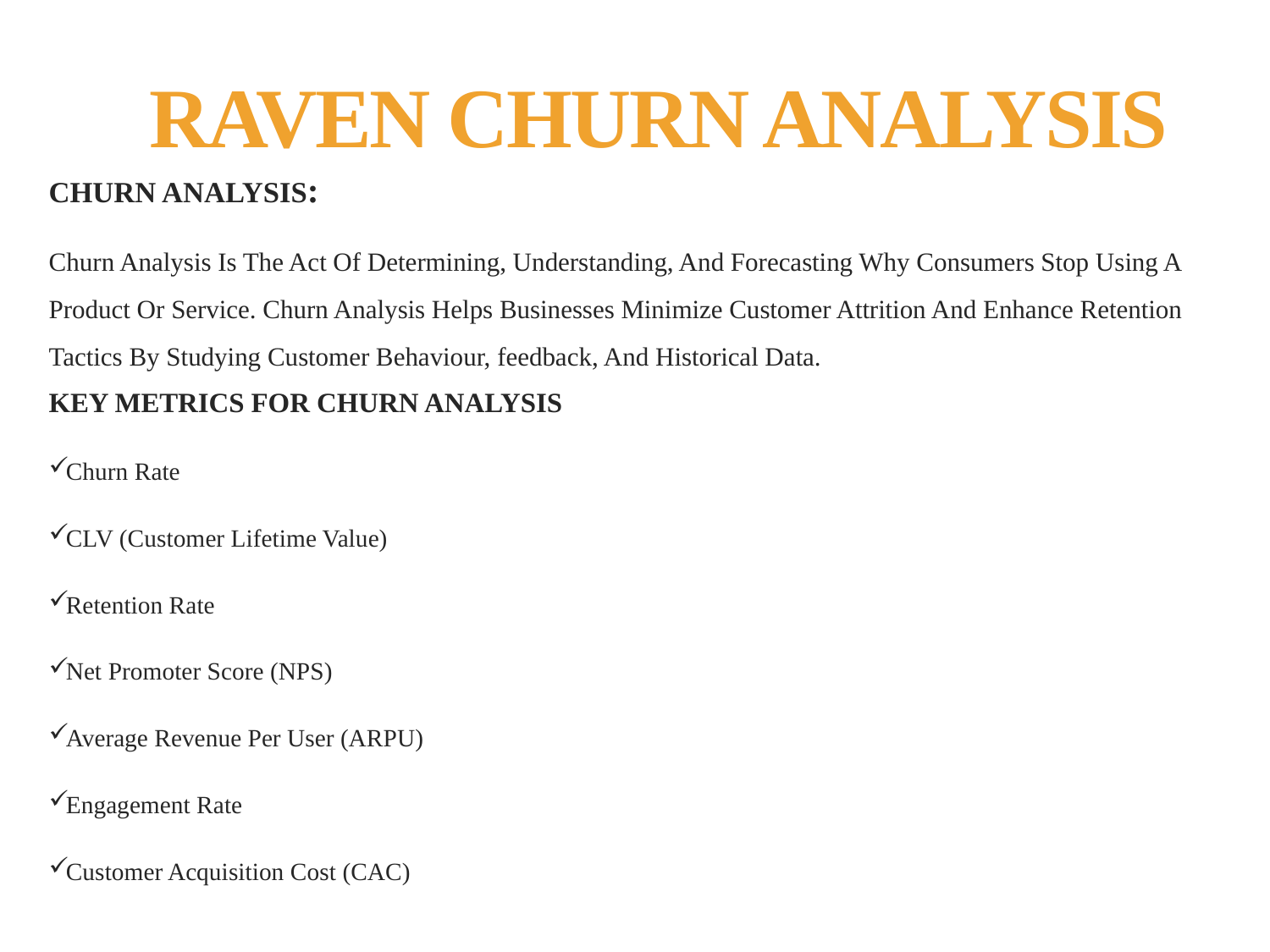

# RAVEN CHURN ANALYSIS
CHURN ANALYSIS:
Churn Analysis Is The Act Of Determining, Understanding, And Forecasting Why Consumers Stop Using A Product Or Service. Churn Analysis Helps Businesses Minimize Customer Attrition And Enhance Retention Tactics By Studying Customer Behaviour, feedback, And Historical Data.
KEY METRICS FOR CHURN ANALYSIS
Churn Rate
CLV (Customer Lifetime Value)
Retention Rate
Net Promoter Score (NPS)
Average Revenue Per User (ARPU)
Engagement Rate
Customer Acquisition Cost (CAC)